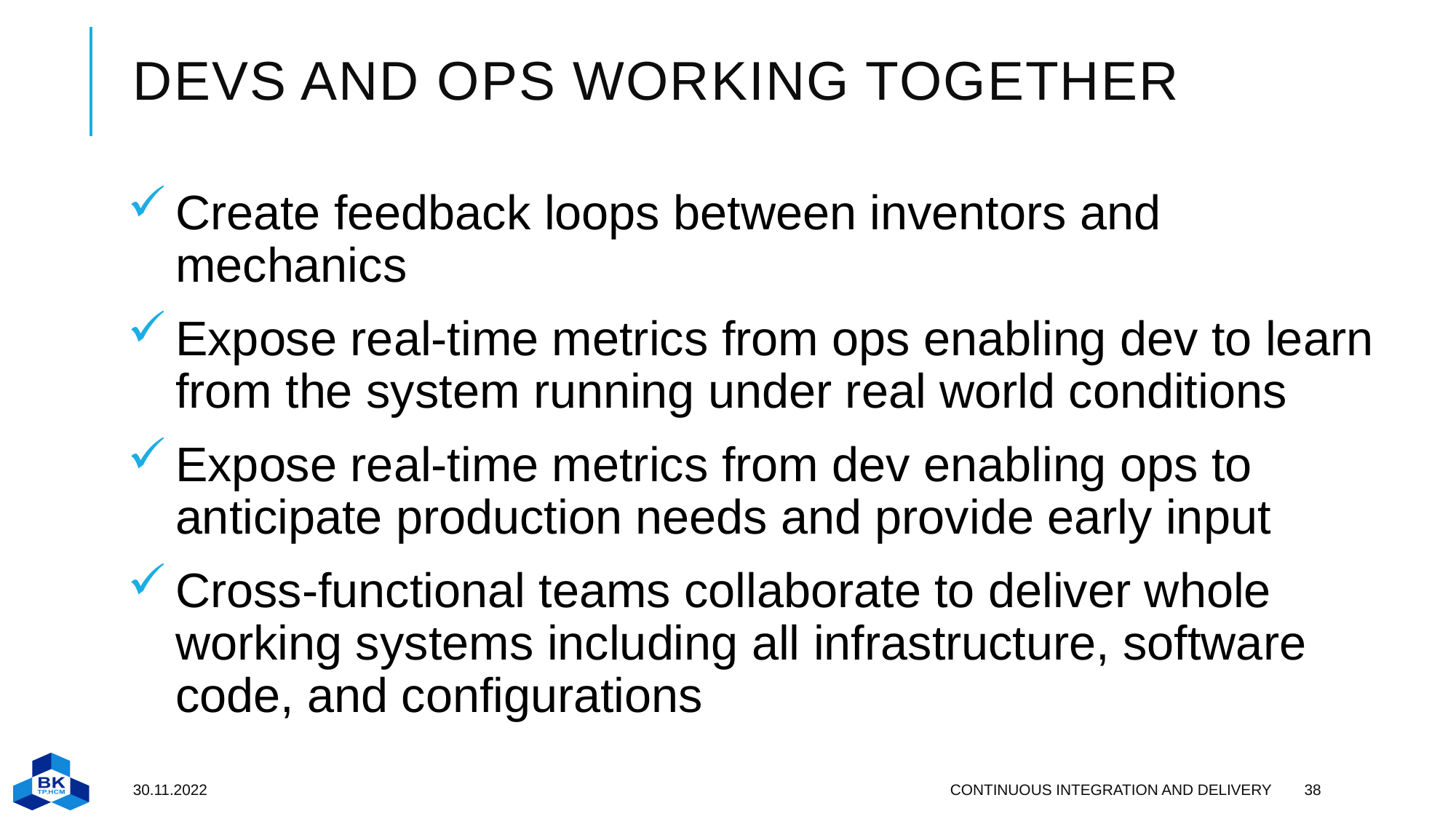

# Devs and ops working together
Create feedback loops between inventors and mechanics
Expose real-time metrics from ops enabling dev to learn from the system running under real world conditions
Expose real-time metrics from dev enabling ops to anticipate production needs and provide early input
Cross-functional teams collaborate to deliver whole working systems including all infrastructure, software code, and configurations
30.11.2022
Continuous Integration and Delivery
38